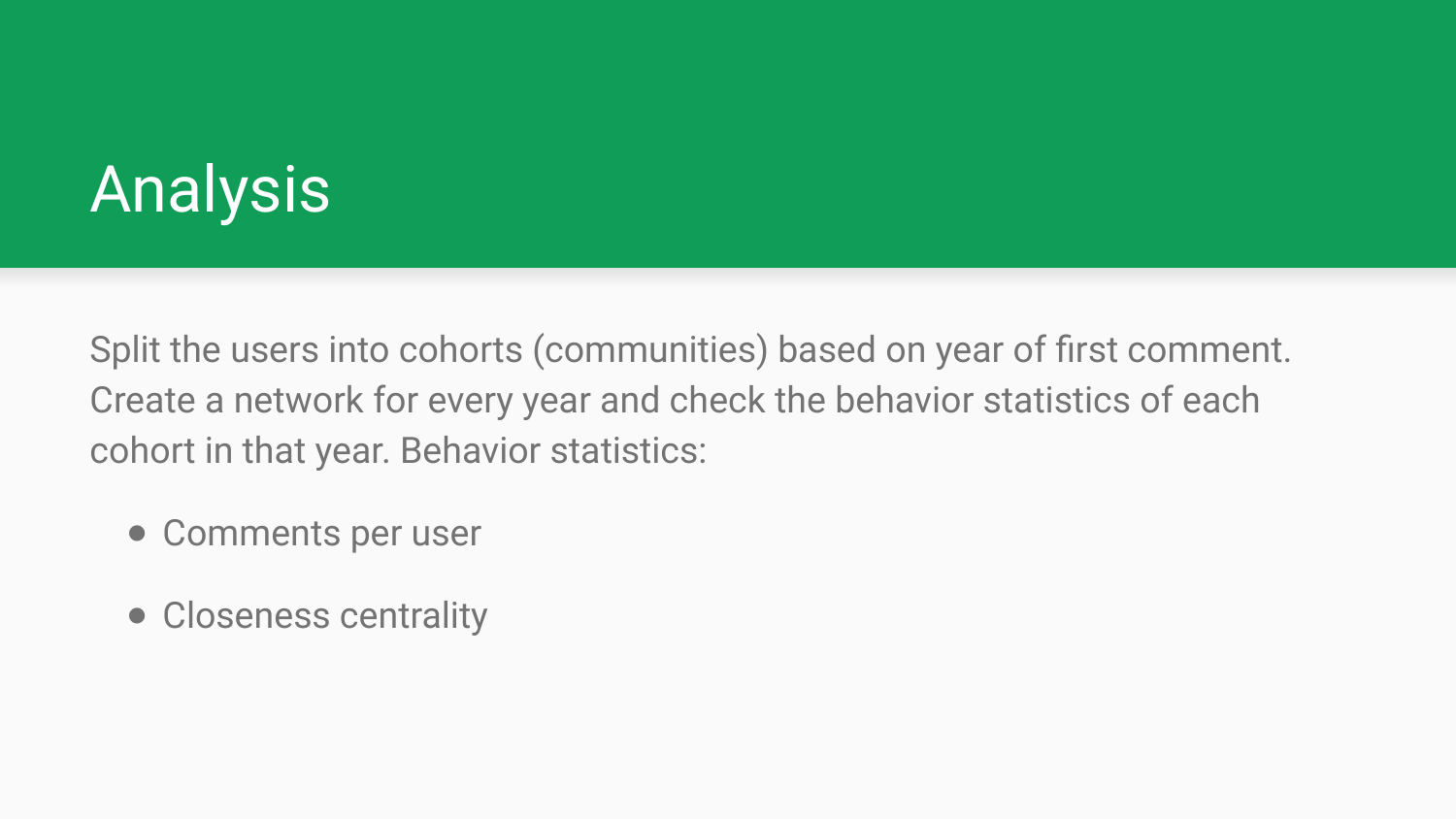

# Analysis
Split the users into cohorts (communities) based on year of first comment. Create a network for every year and check the behavior statistics of each cohort in that year. Behavior statistics:
Comments per user
Closeness centrality